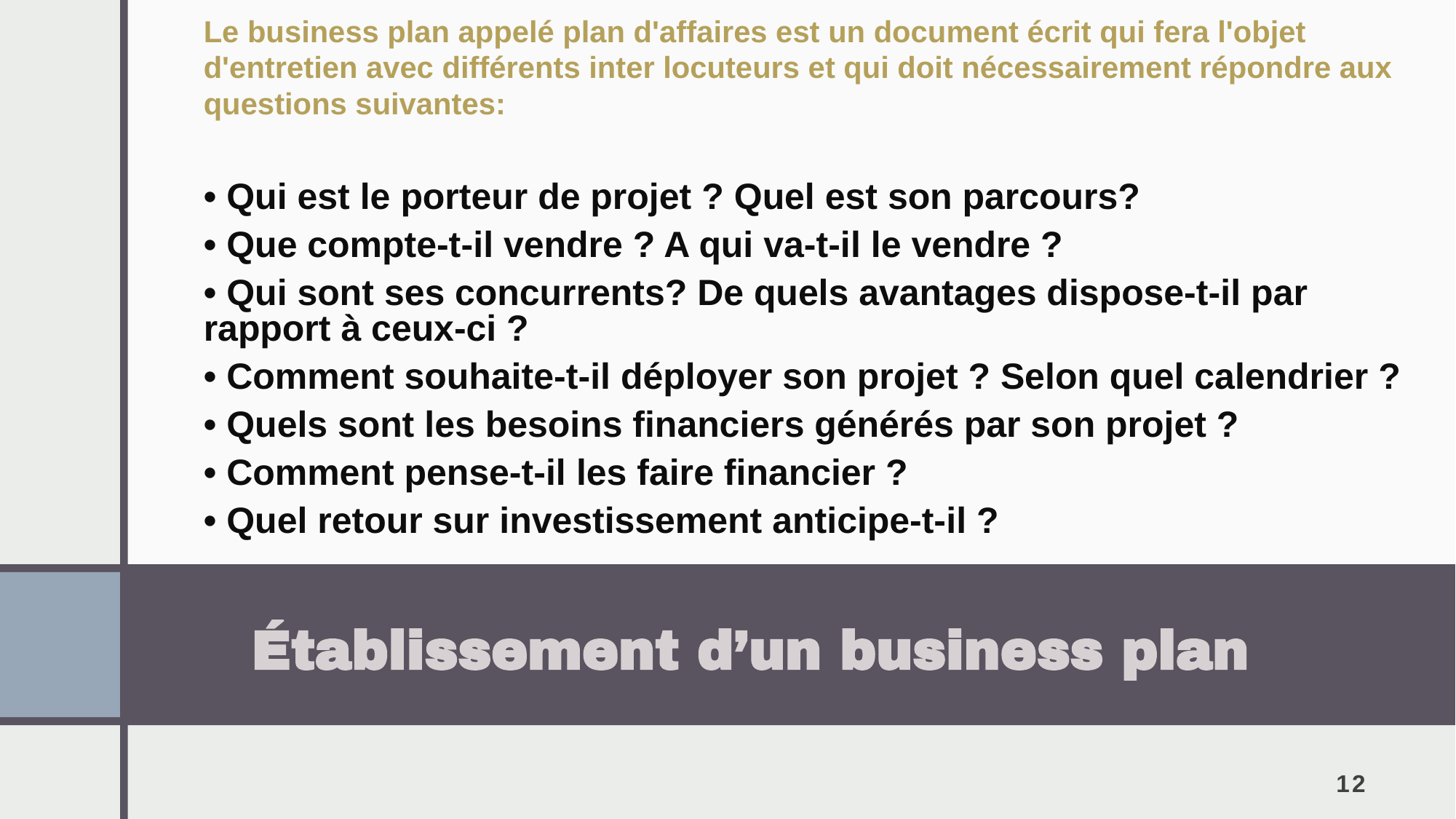

Le business plan appelé plan d'affaires est un document écrit qui fera l'objet d'entretien avec différents inter locuteurs et qui doit nécessairement répondre aux questions suivantes:

• Qui est le porteur de projet ? Quel est son parcours?
• Que compte-t-il vendre ? A qui va-t-il le vendre ?
• Qui sont ses concurrents? De quels avantages dispose-t-il par rapport à ceux-ci ?
• Comment souhaite-t-il déployer son projet ? Selon quel calendrier ?
• Quels sont les besoins financiers générés par son projet ?
• Comment pense-t-il les faire financier ?
• Quel retour sur investissement anticipe-t-il ?
Établissement d’un business plan
12